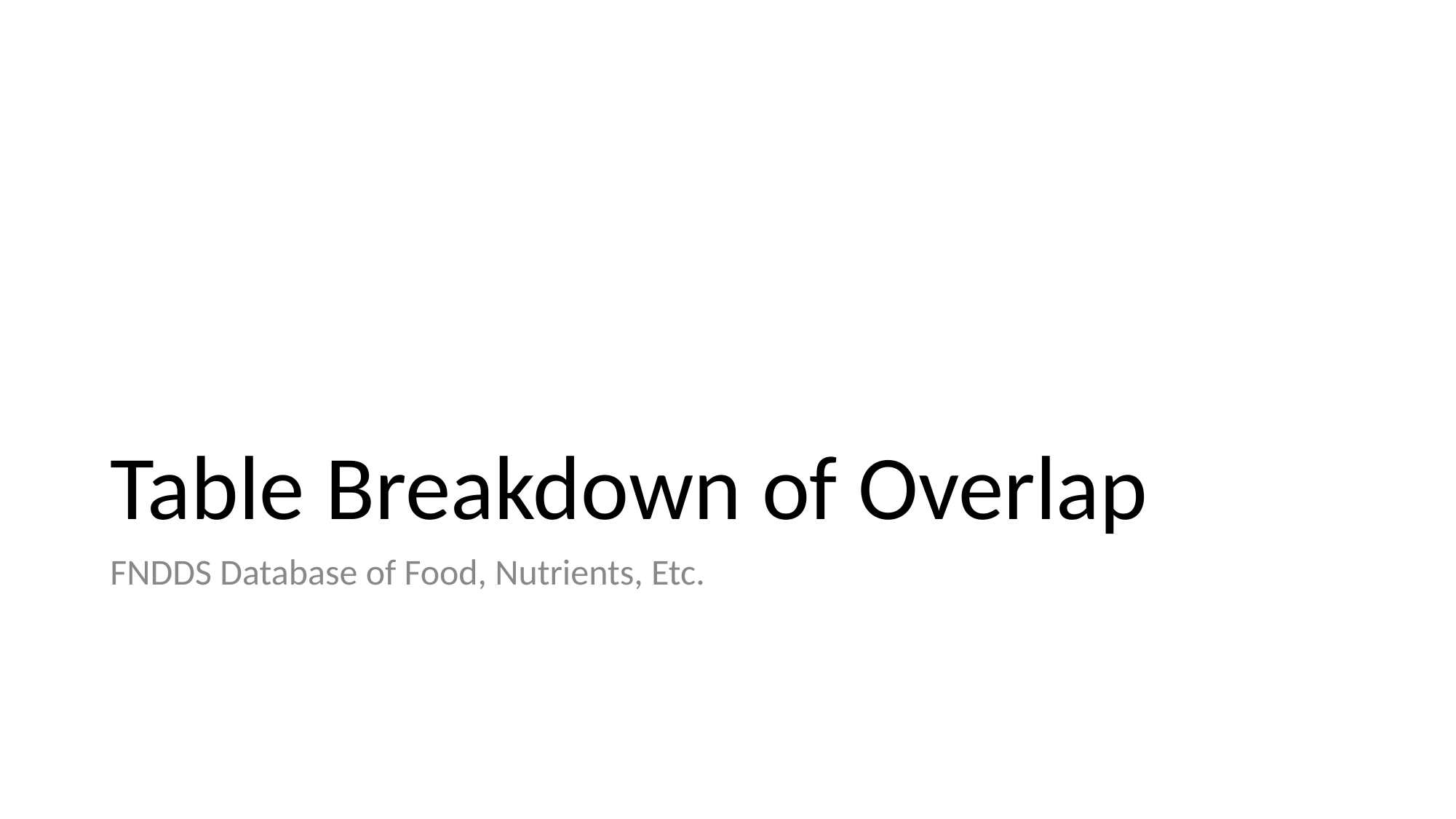

# Table Breakdown of Overlap
FNDDS Database of Food, Nutrients, Etc.